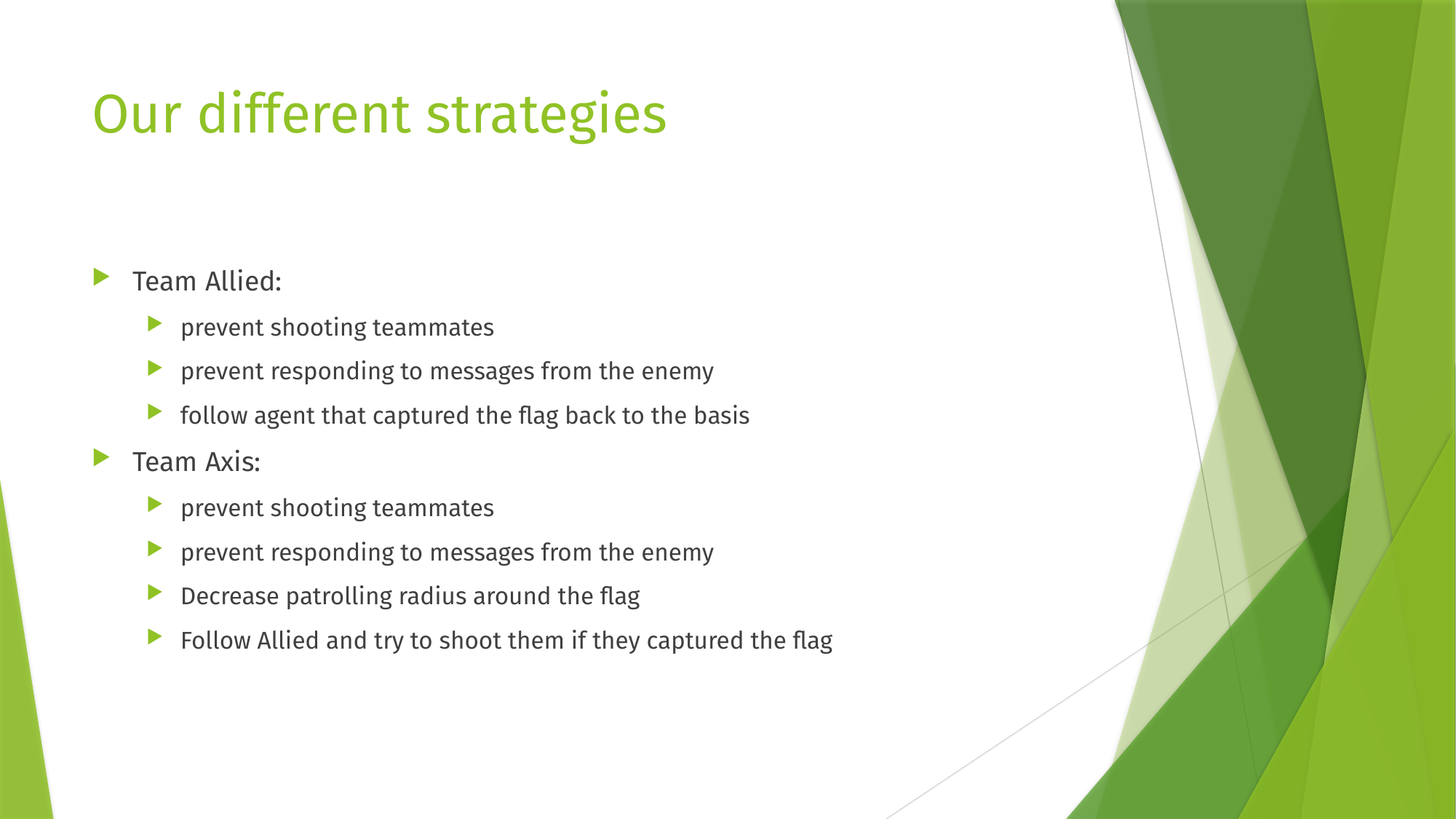

# Our different strategies
Team Allied:
prevent shooting teammates
prevent responding to messages from the enemy
follow agent that captured the flag back to the basis
Team Axis:
prevent shooting teammates
prevent responding to messages from the enemy
Decrease patrolling radius around the flag
Follow Allied and try to shoot them if they captured the flag